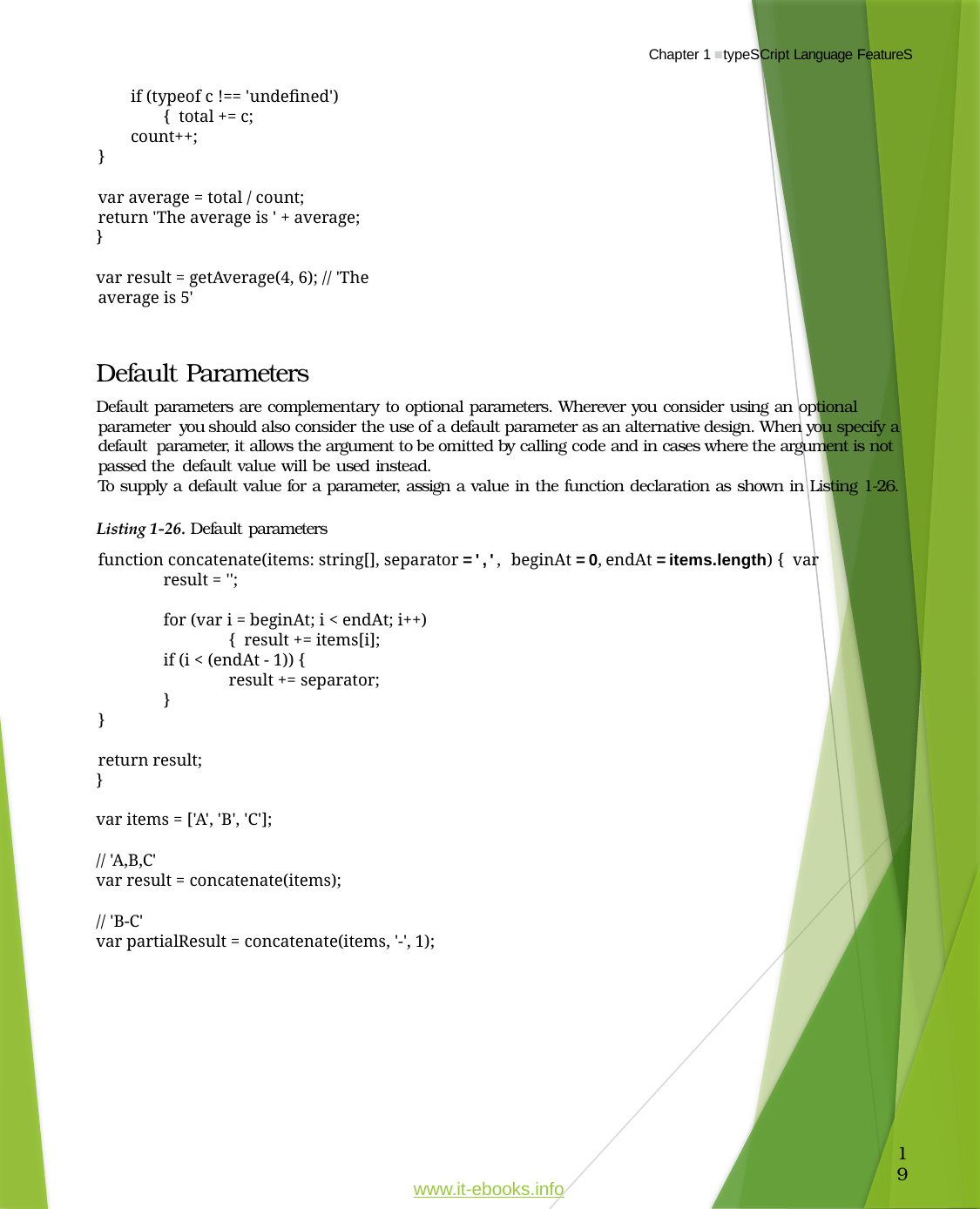

Chapter 1 ■ typeSCript Language FeatureS
if (typeof c !== 'undefined') {  total += c;
count++;
}

var average = total / count;
return 'The average is ' + average;
}

var result = getAverage(4, 6); // 'The average is 5'

Default Parameters
Default parameters are complementary to optional parameters. Wherever you consider using an optional parameter  you should also consider the use of a default parameter as an alternative design. When you specify a default  parameter, it allows the argument to be omitted by calling code and in cases where the argument is not passed the  default value will be used instead.
To supply a default value for a parameter, assign a value in the function declaration as shown in Listing 1-26.

Listing 1-26. Default parameters
function concatenate(items: string[], separator = ',', beginAt = 0, endAt = items.length) {  var result = '';

for (var i = beginAt; i < endAt; i++) {  result += items[i];
if (i < (endAt - 1)) {
result += separator;
}
}

return result;
}

var items = ['A', 'B', 'C'];

// 'A,B,C'
var result = concatenate(items);

// 'B-C'
var partialResult = concatenate(items, '-', 1);

19
www.it-ebooks.info